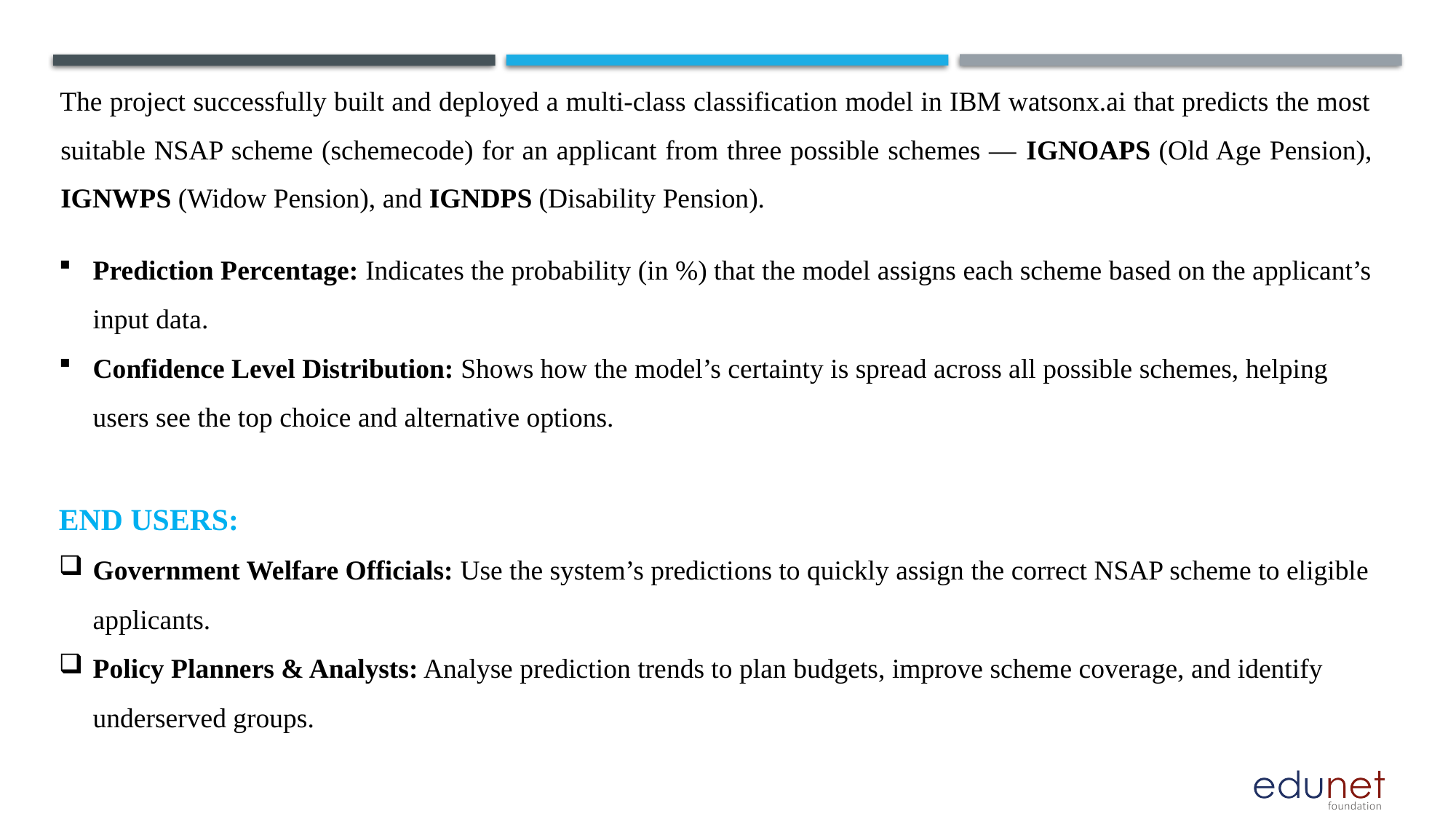

The project successfully built and deployed a multi-class classification model in IBM watsonx.ai that predicts the most suitable NSAP scheme (schemecode) for an applicant from three possible schemes — IGNOAPS (Old Age Pension), IGNWPS (Widow Pension), and IGNDPS (Disability Pension).
Prediction Percentage: Indicates the probability (in %) that the model assigns each scheme based on the applicant’s input data.
Confidence Level Distribution: Shows how the model’s certainty is spread across all possible schemes, helping users see the top choice and alternative options.

END USERS:
Government Welfare Officials: Use the system’s predictions to quickly assign the correct NSAP scheme to eligible applicants.
Policy Planners & Analysts: Analyse prediction trends to plan budgets, improve scheme coverage, and identify underserved groups.